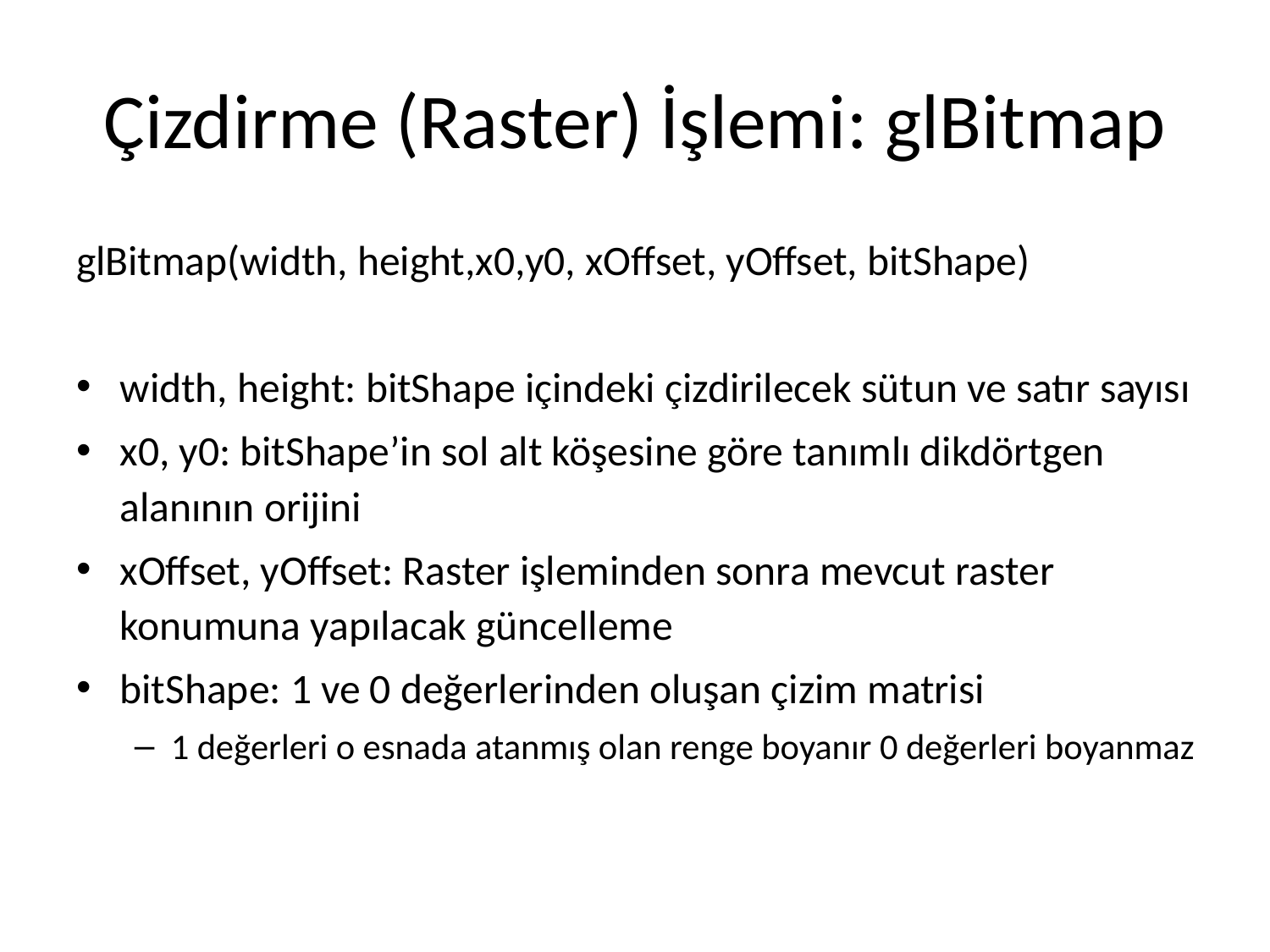

# Çizdirme (Raster) İşlemi: glBitmap
glBitmap(width, height,x0,y0, xOffset, yOffset, bitShape)

width, height: bitShape içindeki çizdirilecek sütun ve satır sayısı
x0, y0: bitShape’in sol alt köşesine göre tanımlı dikdörtgen alanının orijini
xOffset, yOffset: Raster işleminden sonra mevcut raster konumuna yapılacak güncelleme
bitShape: 1 ve 0 değerlerinden oluşan çizim matrisi
1 değerleri o esnada atanmış olan renge boyanır 0 değerleri boyanmaz